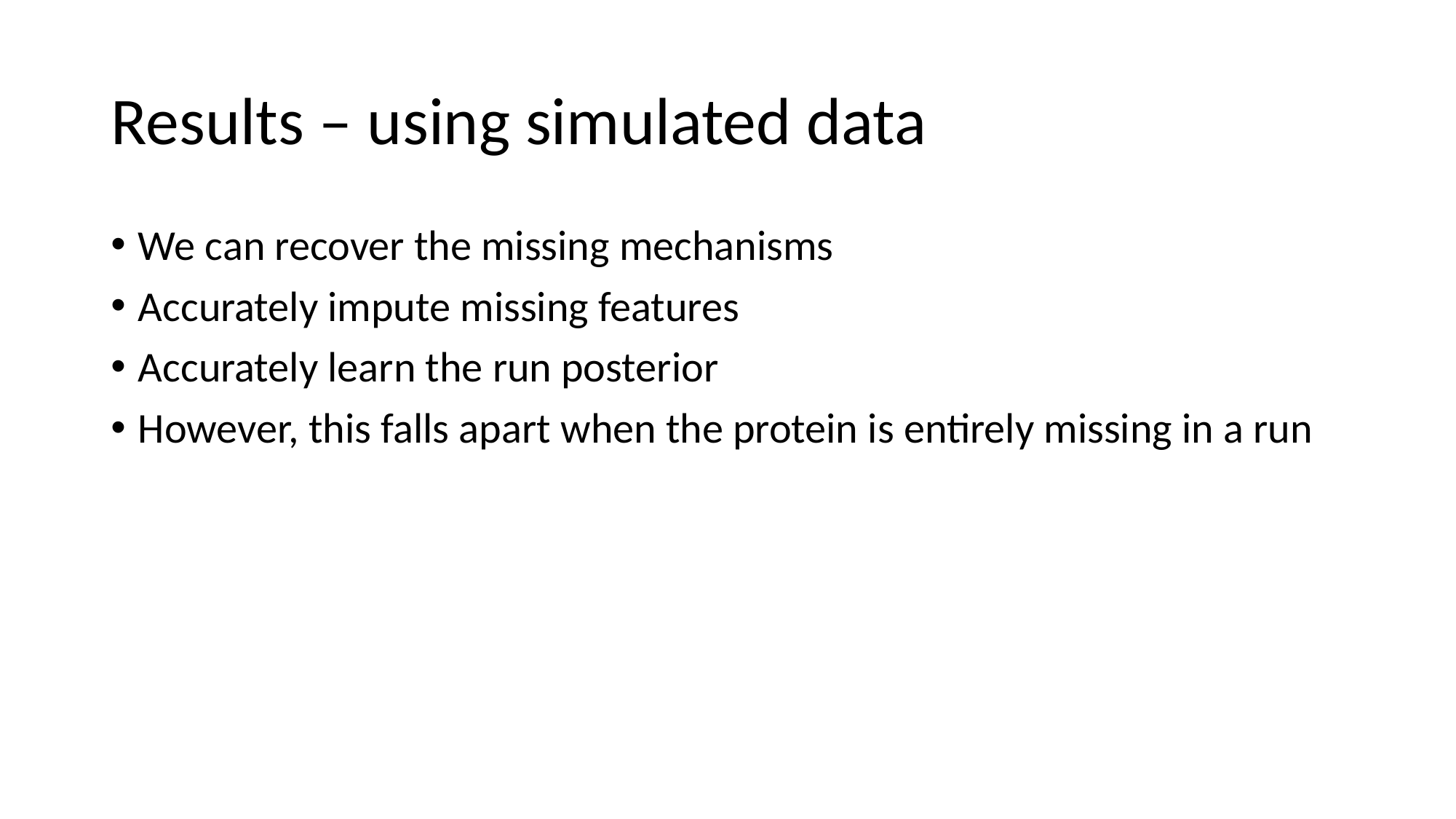

# Results – using simulated data
We can recover the missing mechanisms
Accurately impute missing features
Accurately learn the run posterior
However, this falls apart when the protein is entirely missing in a run